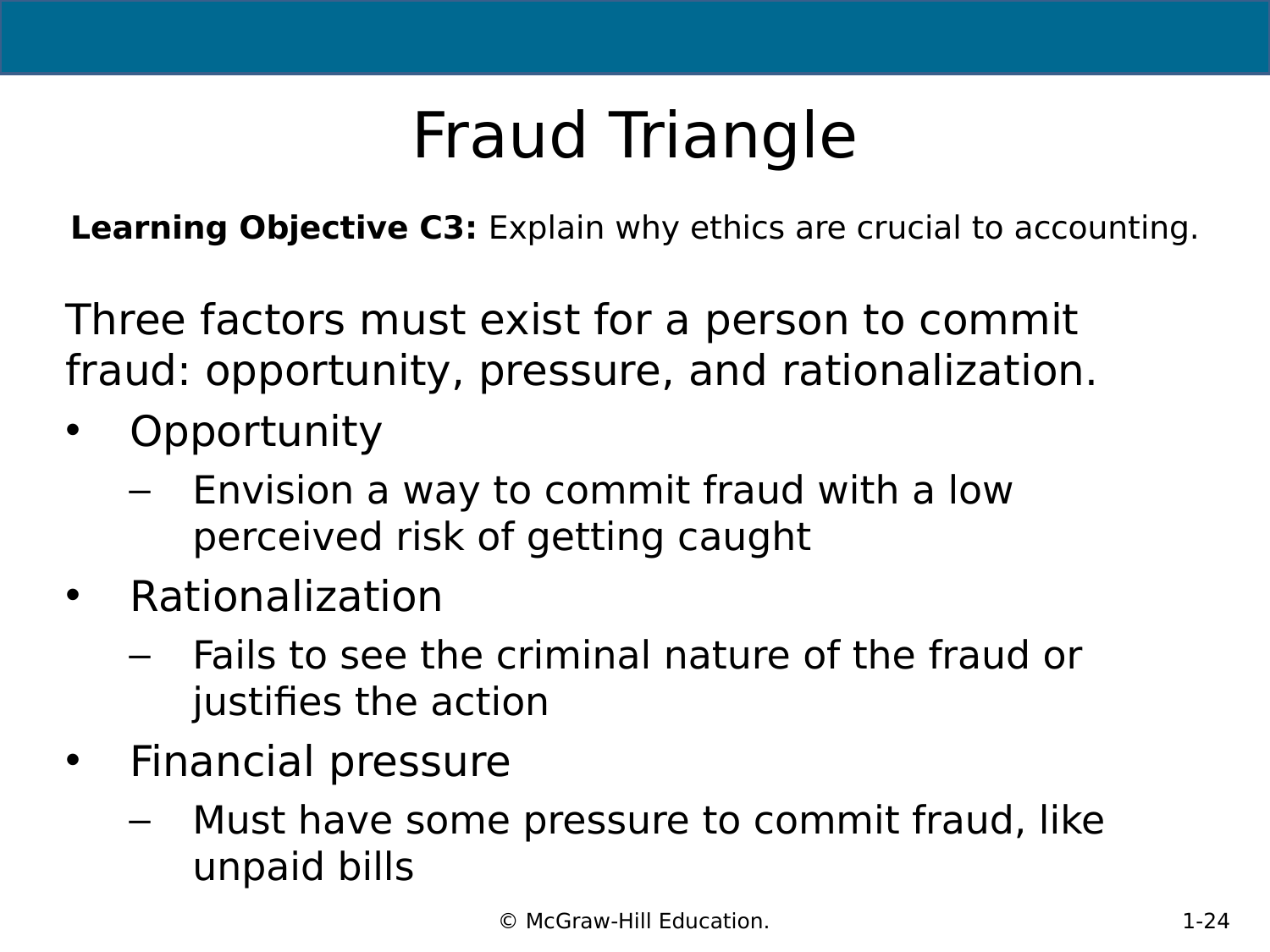

# Fraud Triangle
Learning Objective C3: Explain why ethics are crucial to accounting.
Three factors must exist for a person to commit fraud: opportunity, pressure, and rationalization.
Opportunity
Envision a way to commit fraud with a low perceived risk of getting caught
Rationalization
Fails to see the criminal nature of the fraud or justifies the action
Financial pressure
Must have some pressure to commit fraud, like unpaid bills